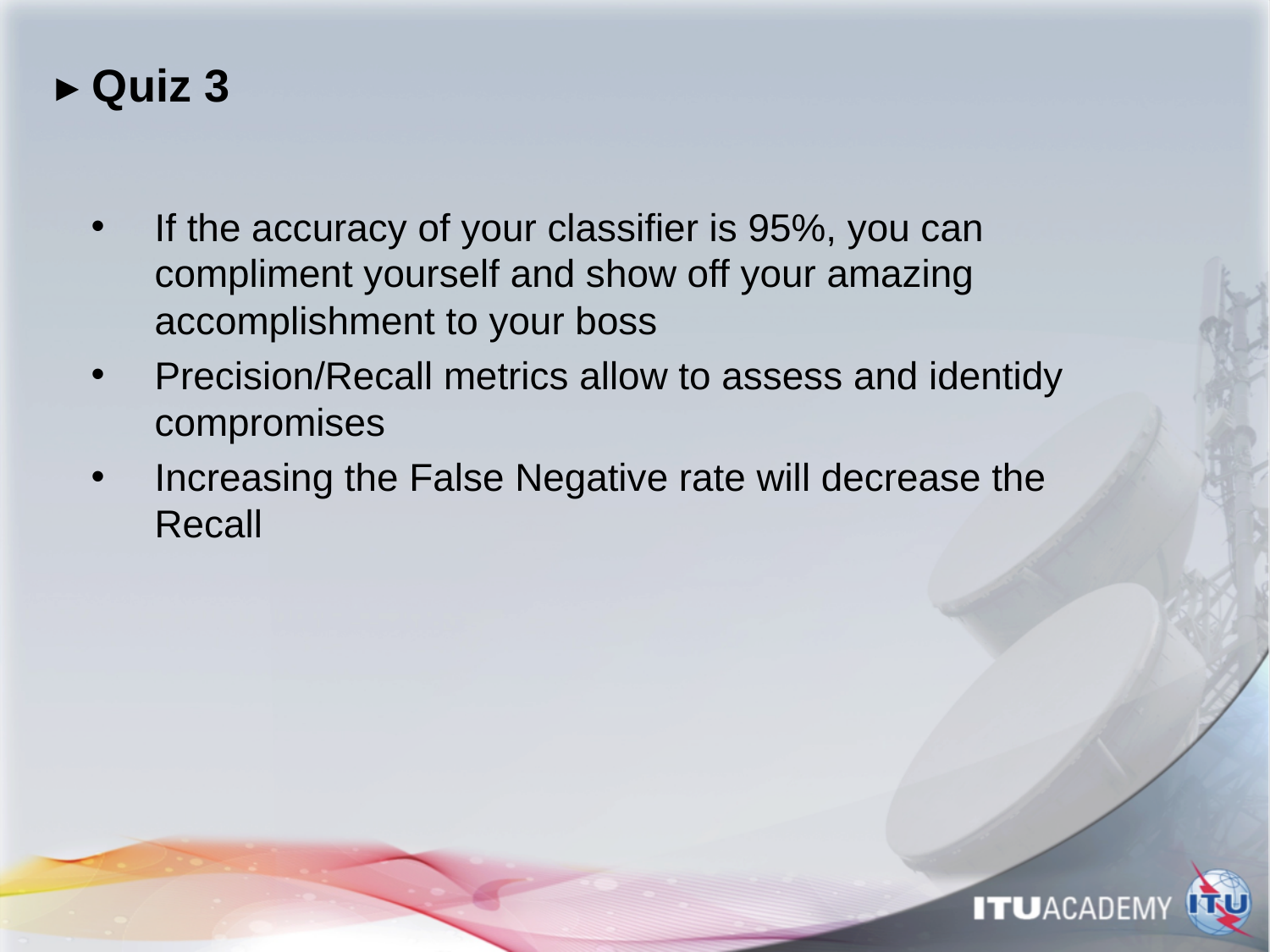

# ▸ Quiz 3
If the accuracy of your classifier is 95%, you can compliment yourself and show off your amazing accomplishment to your boss
Precision/Recall metrics allow to assess and identidy compromises
Increasing the False Negative rate will decrease the Recall